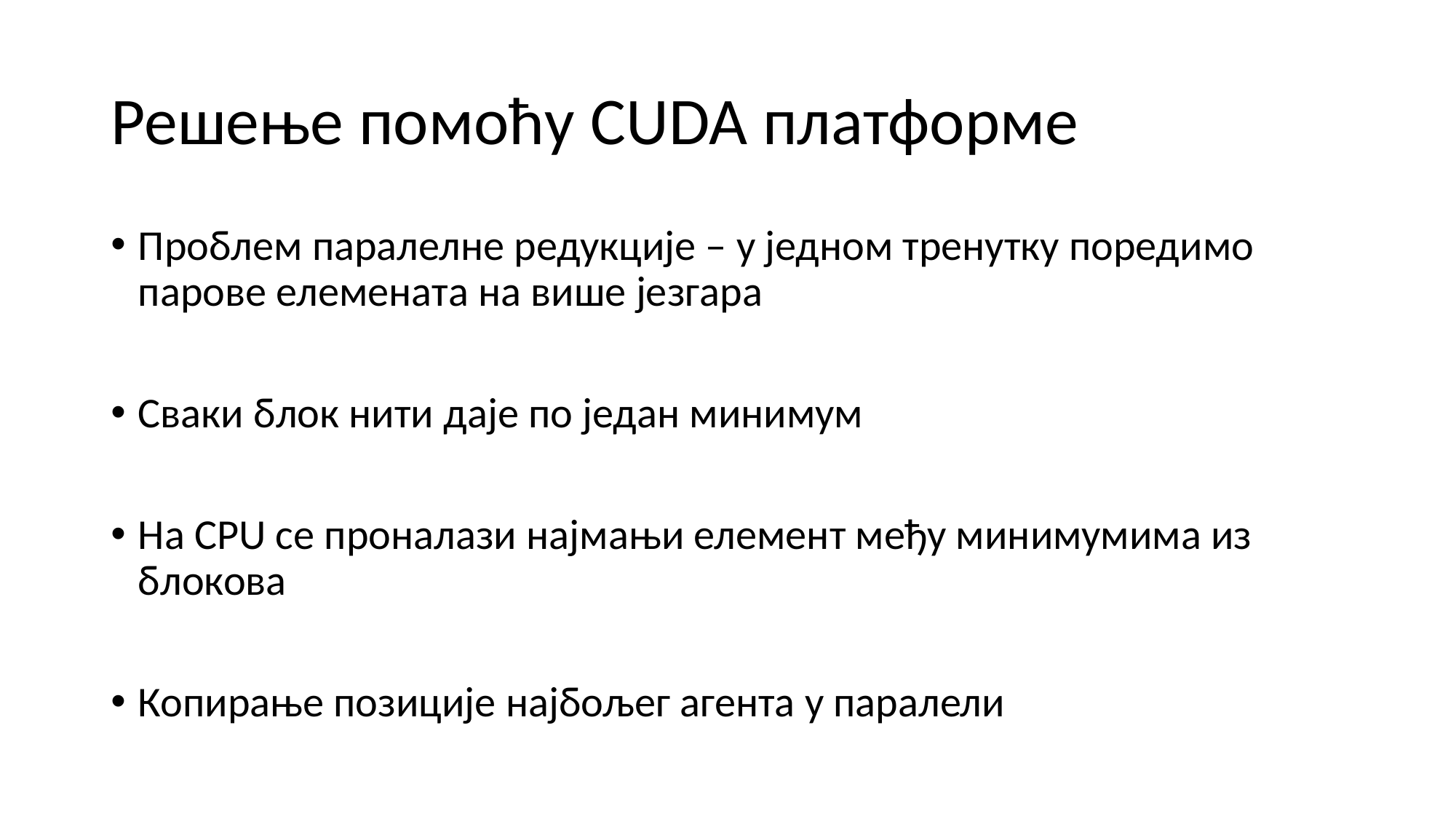

# Решење помоћу CUDA платформе
Проблем паралелне редукције – у једном тренутку поредимо парове елемената на више језгара

Сваки блок нити даје по један минимум

На CPU се проналази најмањи елемент међу минимумима из блокова

Копирање позиције најбољег агента у паралели